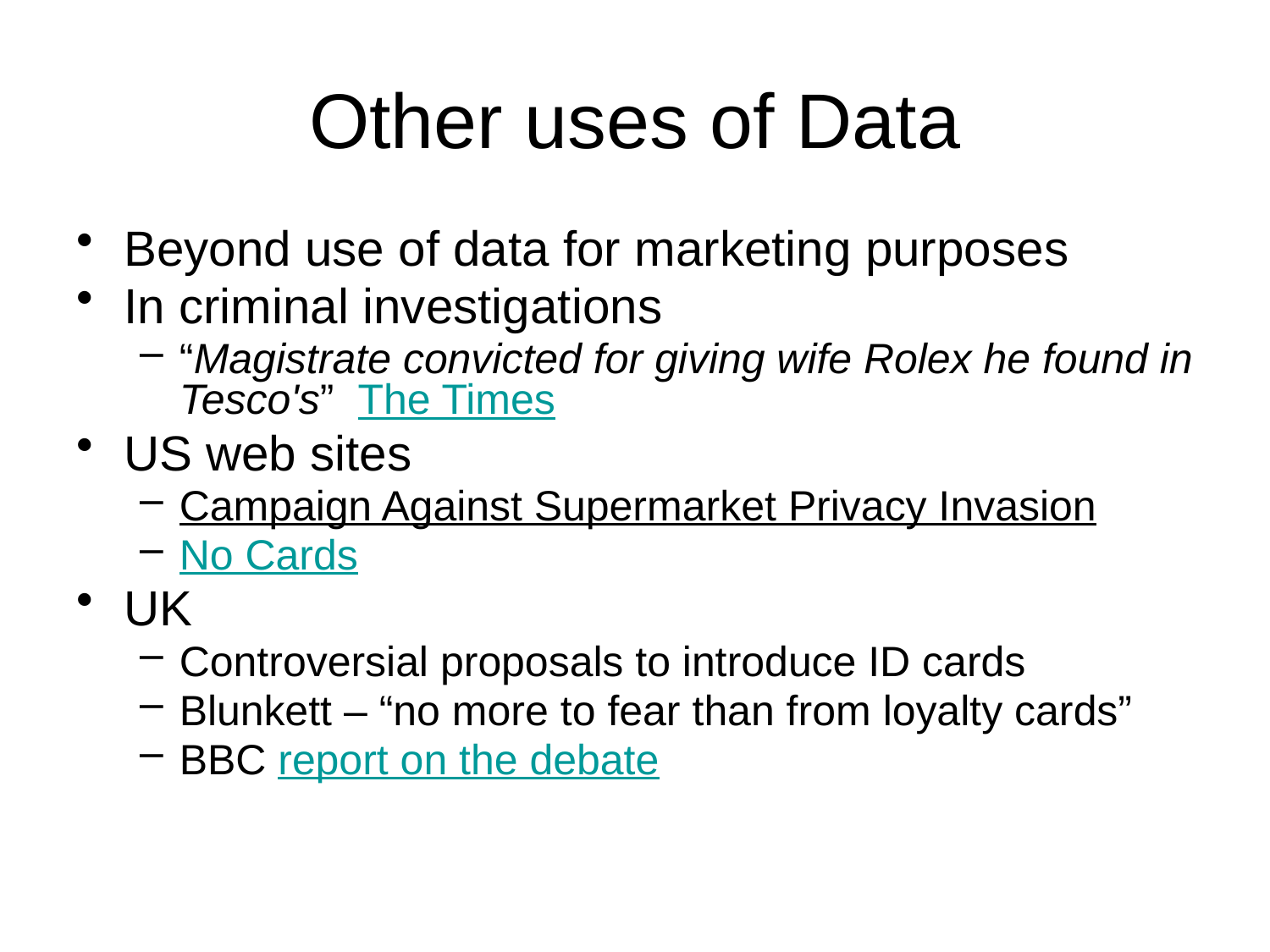

# Other uses of Data
Beyond use of data for marketing purposes
In criminal investigations
“Magistrate convicted for giving wife Rolex he found in Tesco's”  The Times
US web sites
Campaign Against Supermarket Privacy Invasion
No Cards
UK
Controversial proposals to introduce ID cards
Blunkett – “no more to fear than from loyalty cards”
BBC report on the debate